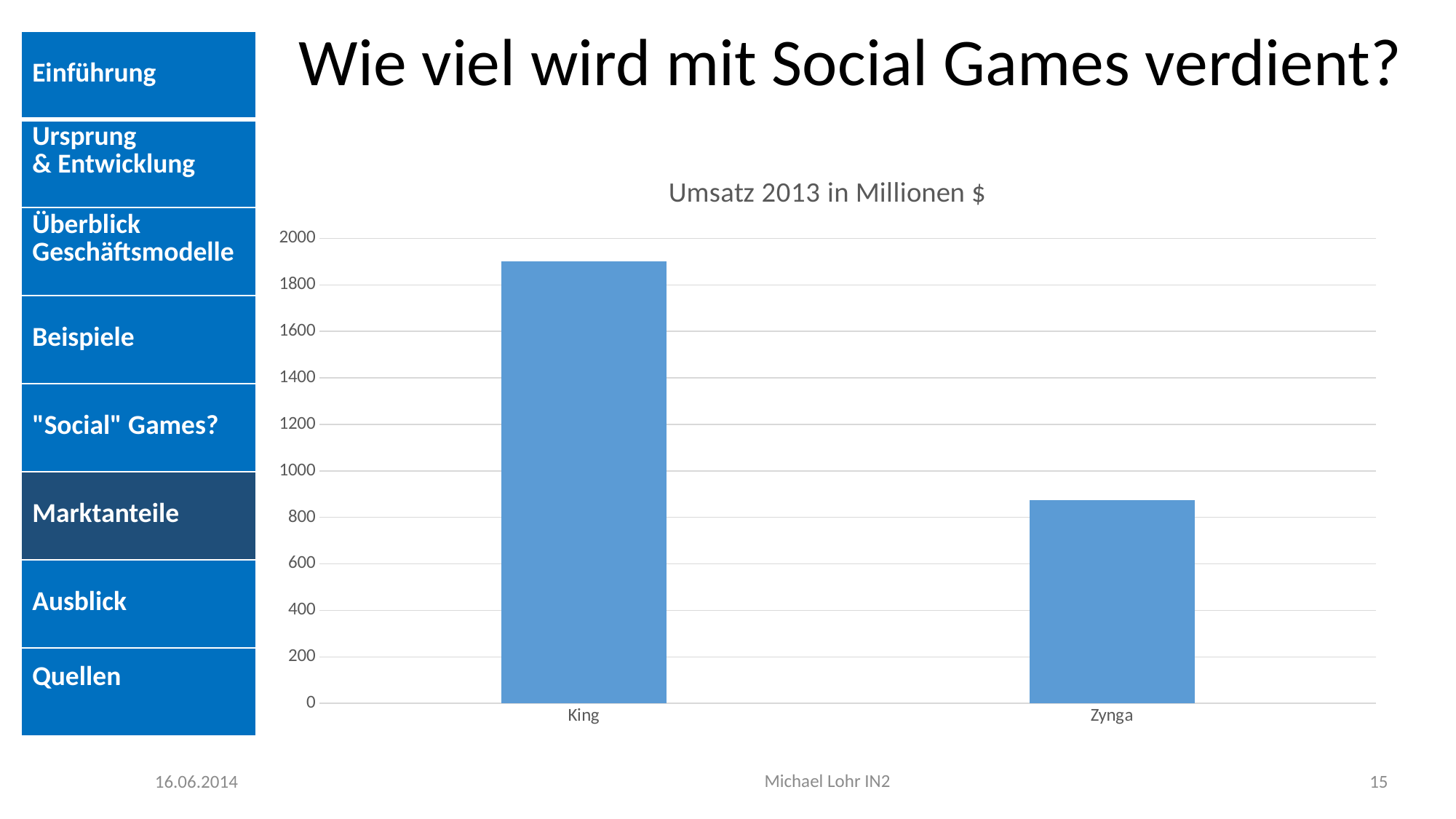

# Wie viel wird mit Social Games verdient?
| Einführung |
| --- |
| Ursprung & Entwicklung |
| Überblick Geschäftsmodelle |
| Beispiele |
| "Social" Games? |
| Marktanteile |
| Ausblick |
| Quellen |

### Chart:

| Category | Umsatz 2013 in Millionen $ |
|---|---|
| King | 1900.0 |
| Zynga | 873.0 |
Michael Lohr IN2
16.06.2014
15